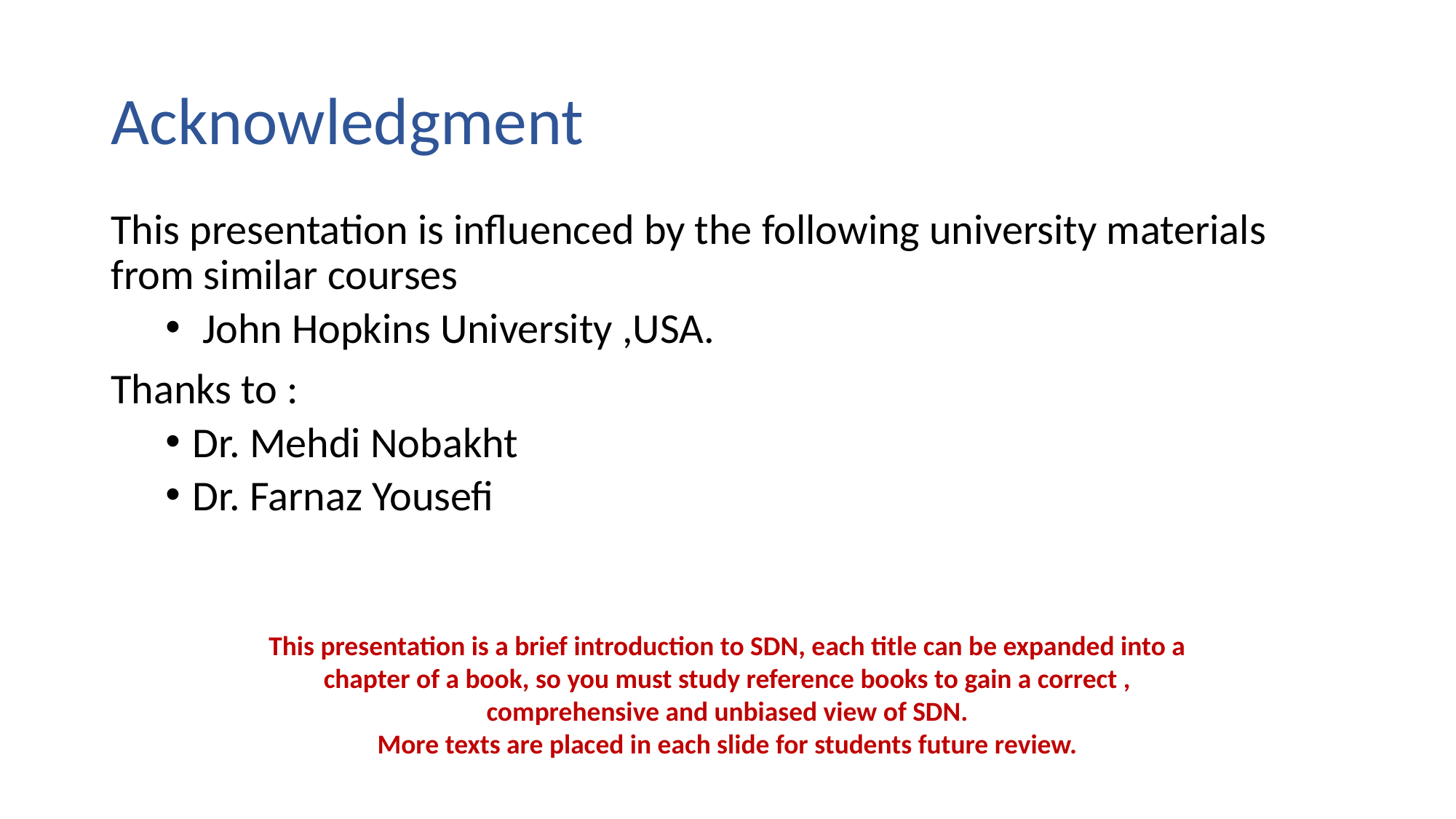

# Acknowledgment
This presentation is influenced by the following university materials from similar courses
 John Hopkins University ,USA.
Thanks to :
Dr. Mehdi Nobakht
Dr. Farnaz Yousefi

This presentation is a brief introduction to SDN, each title can be expanded into a chapter of a book, so you must study reference books to gain a correct , comprehensive and unbiased view of SDN.
More texts are placed in each slide for students future review.